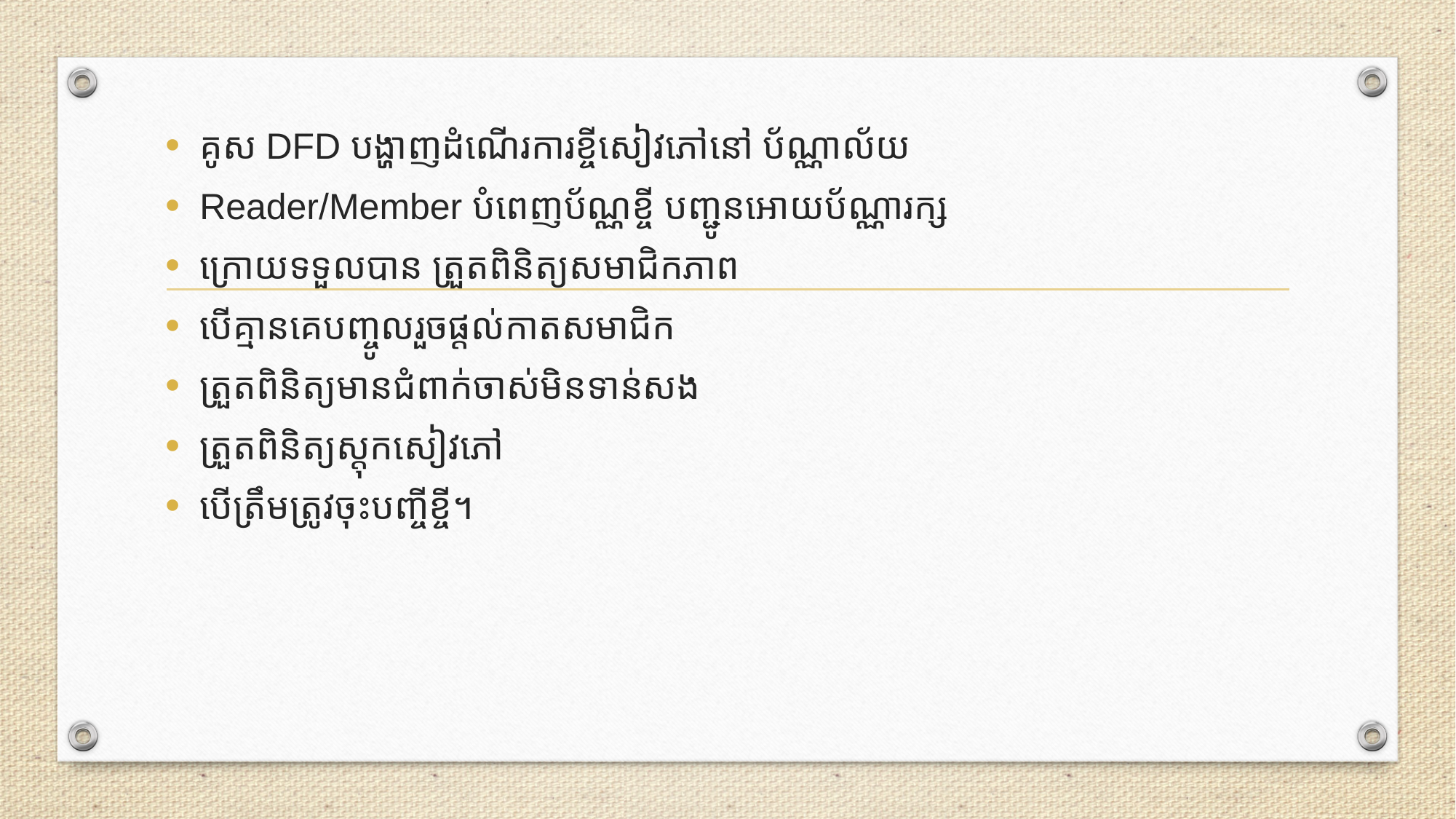

គូស DFD បង្ហាញដំណើរការខ្ចីសៀវភៅនៅ ប័ណ្ណាល័យ
Reader/Member បំពេញប័ណ្ណខ្ចី បញ្ជូនអោយប័ណ្ណារក្ស
ក្រោយទទួលបាន ត្រួតពិនិត្យសមាជិកភាព
បើគ្មានគេបញ្ចូលរួចផ្តល់កាតសមាជិក
ត្រួតពិនិត្យមានជំពាក់ចាស់មិនទាន់សង
ត្រួតពិនិត្យស្តុកសៀវភៅ
បើត្រឹមត្រូវចុះបញ្ចីខ្ចី។

#